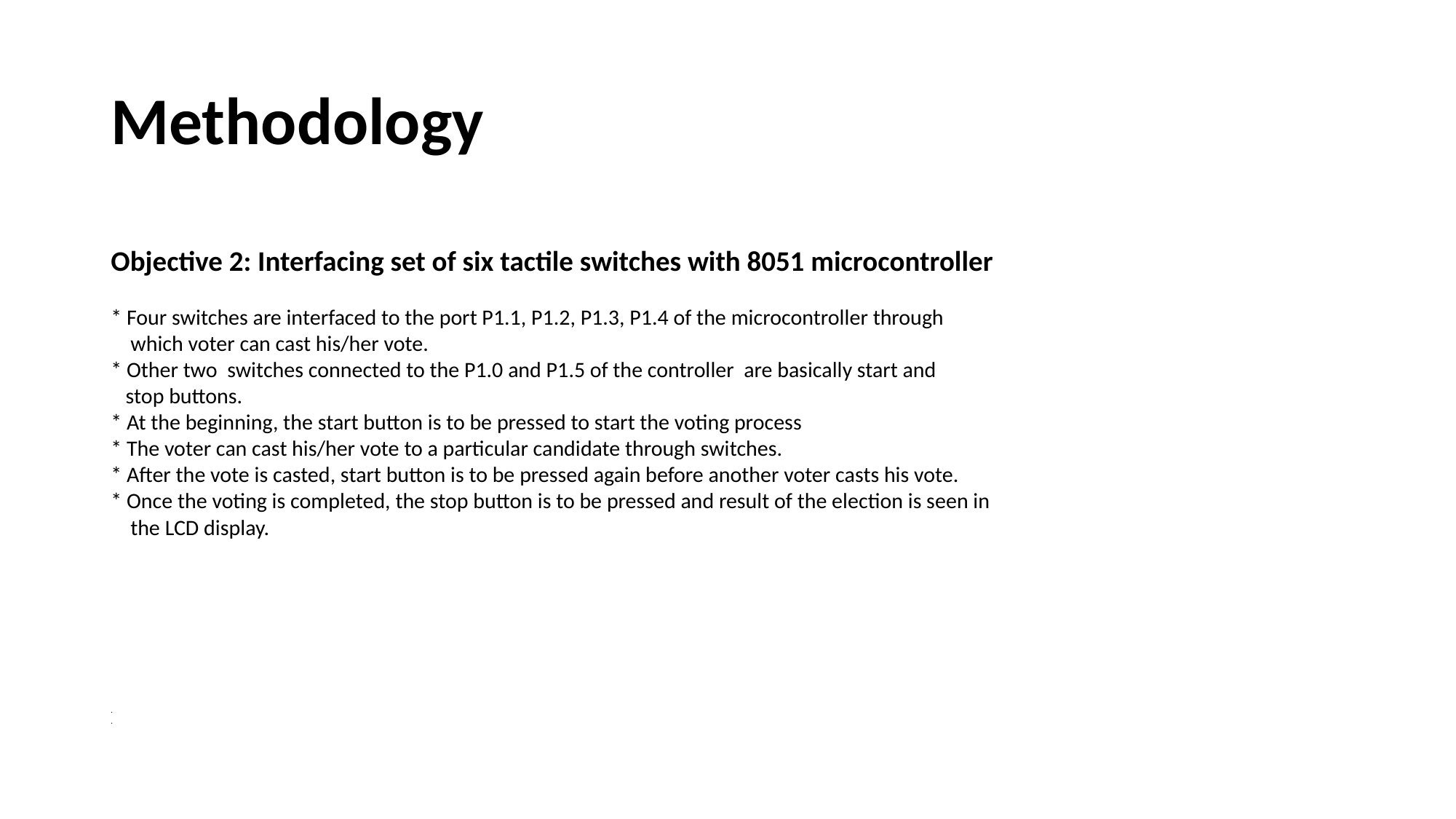

# Methodology

Objective 2: Interfacing set of six tactile switches with 8051 microcontroller

* Four switches are interfaced to the port P1.1, P1.2, P1.3, P1.4 of the microcontroller through
    which voter can cast his/her vote.
* Other two  switches connected to the P1.0 and P1.5 of the controller  are basically start and
   stop buttons.
* At the beginning, the start button is to be pressed to start the voting process
* The voter can cast his/her vote to a particular candidate through switches.
* After the vote is casted, start button is to be pressed again before another voter casts his vote.
* Once the voting is completed, the stop button is to be pressed and result of the election is seen in
    the LCD display.

.
.